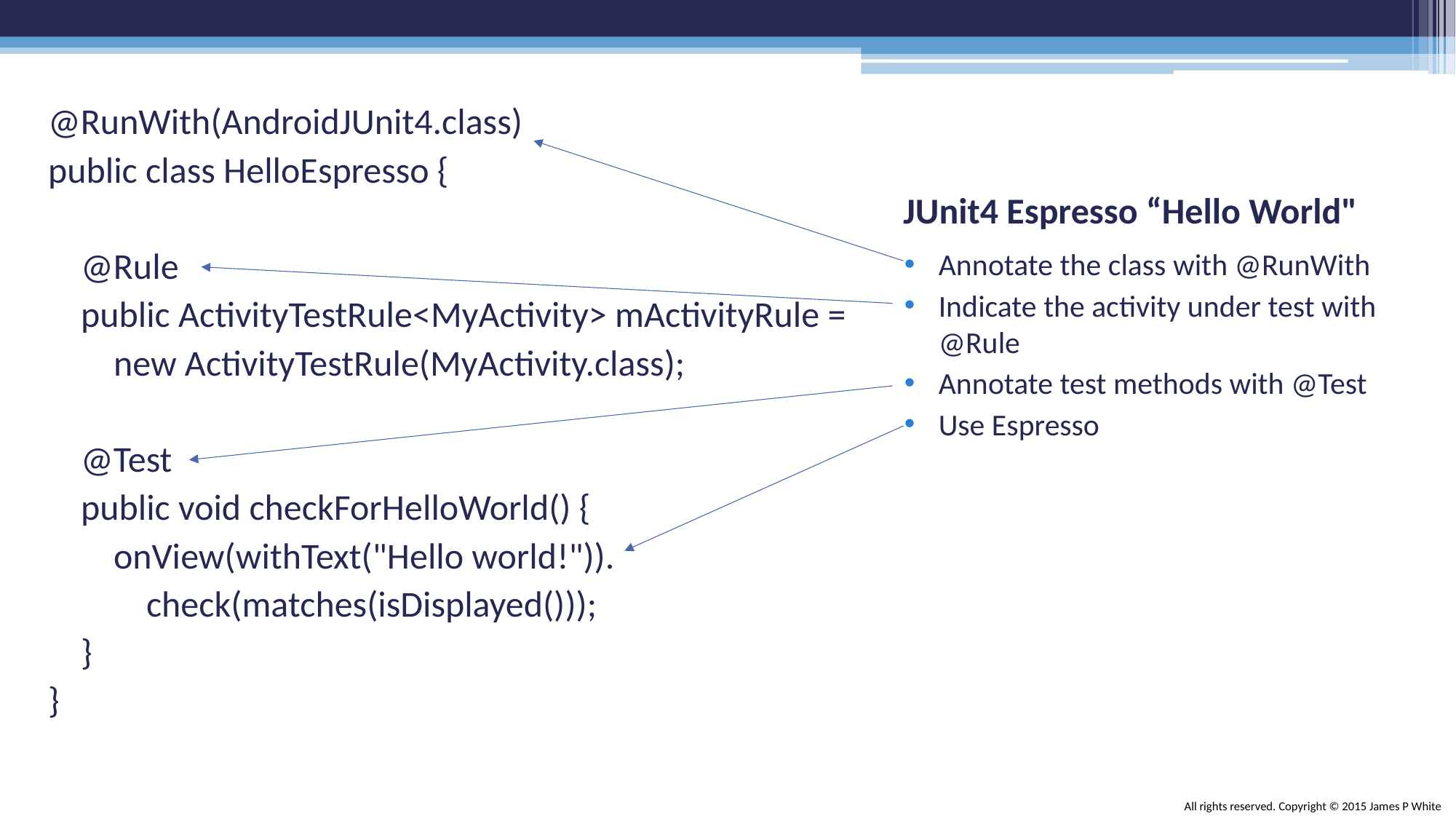

@RunWith(AndroidJUnit4.class)
public class HelloEspresso {

    @Rule
    public ActivityTestRule<MyActivity> mActivityRule =
        new ActivityTestRule(MyActivity.class);

    @Test
    public void checkForHelloWorld() {
        onView(withText("Hello world!")).
            check(matches(isDisplayed()));
    }
}
# JUnit4 Espresso “Hello World"
Annotate the class with @RunWith
Indicate the activity under test with @Rule
Annotate test methods with @Test
Use Espresso